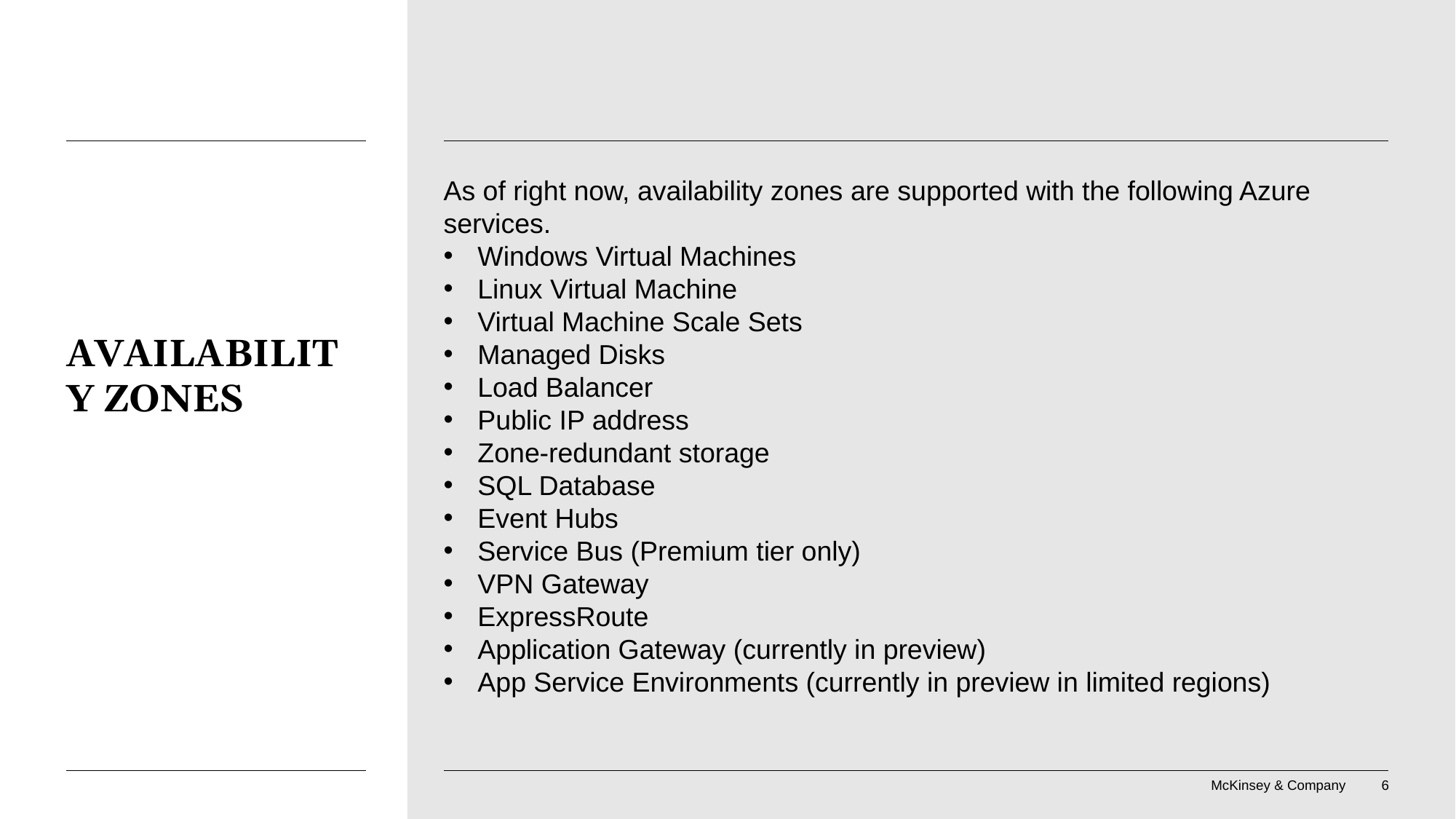

As of right now, availability zones are supported with the following Azure services.
Windows Virtual Machines
Linux Virtual Machine
Virtual Machine Scale Sets
Managed Disks
Load Balancer
Public IP address
Zone-redundant storage
SQL Database
Event Hubs
Service Bus (Premium tier only)
VPN Gateway
ExpressRoute
Application Gateway (currently in preview)
App Service Environments (currently in preview in limited regions)
# Availability zones